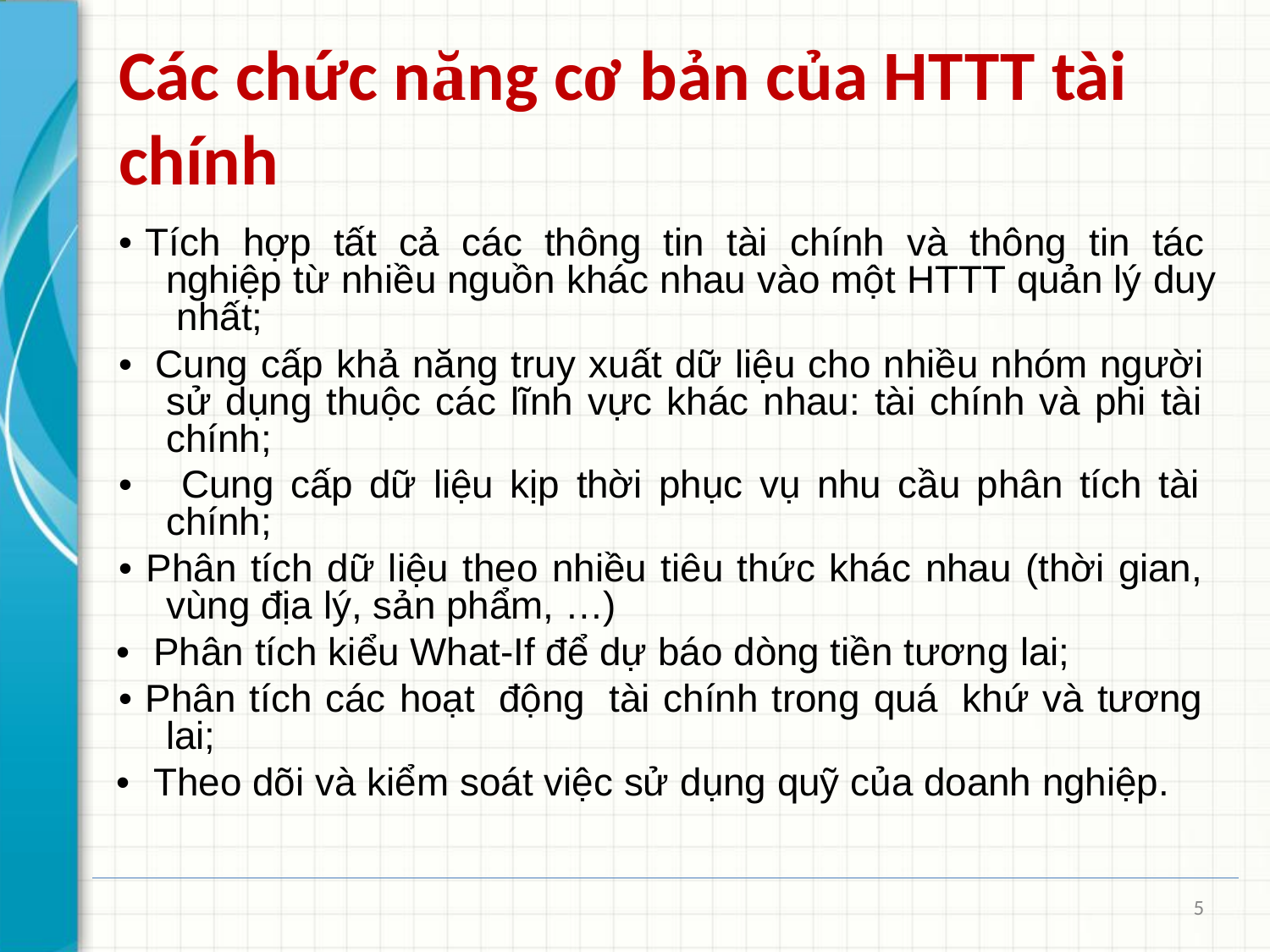

# Các chức năng cơ bản của HTTT tài  chính
• Tích hợp tất cả các thông tin tài chính và thông tin tác  nghiệp từ nhiều nguồn khác nhau vào một HTTT quản lý duy  nhất;
• Cung cấp khả năng truy xuất dữ liệu cho nhiều nhóm người  sử dụng thuộc các lĩnh vực khác nhau: tài chính và phi tài  chính;
•   Cung cấp dữ liệu kịp thời phục vụ nhu cầu phân tích tài  chính;
• Phân tích dữ liệu theo nhiều tiêu thức khác nhau (thời gian,  vùng địa lý, sản phẩm, …)
• Phân tích kiểu What-If để dự báo dòng tiền tương lai;
• Phân tích các hoạt động tài chính trong quá khứ và tương  lai;
• Theo dõi và kiểm soát việc sử dụng quỹ của doanh nghiệp.

5